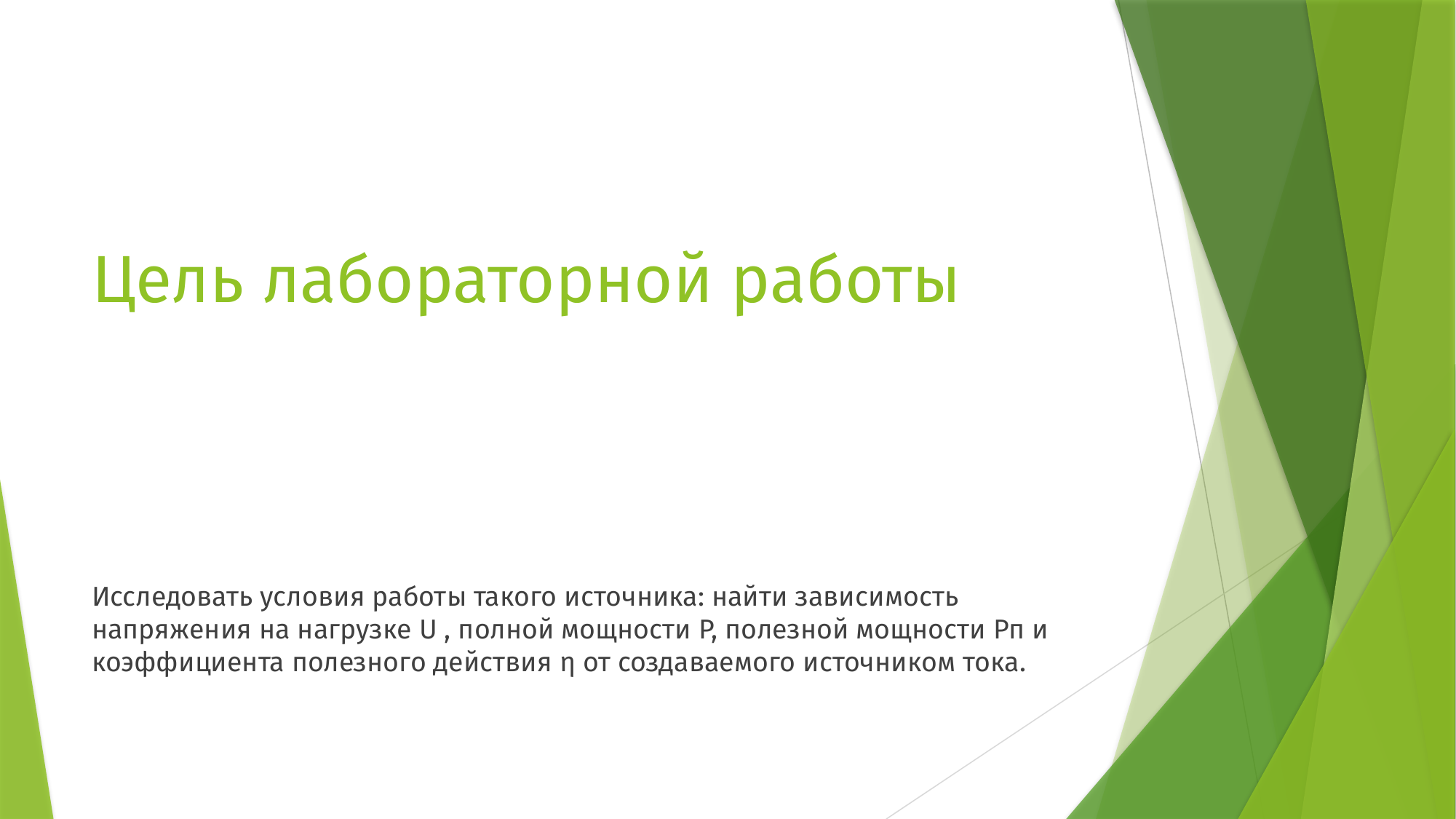

# Цель лабораторной работы
Исследовать условия работы такого источника: найти зависимость напряжения на нагрузке U , полной мощности P, полезной мощности Pп и коэффициента полезного действия η от создаваемого источником тока.